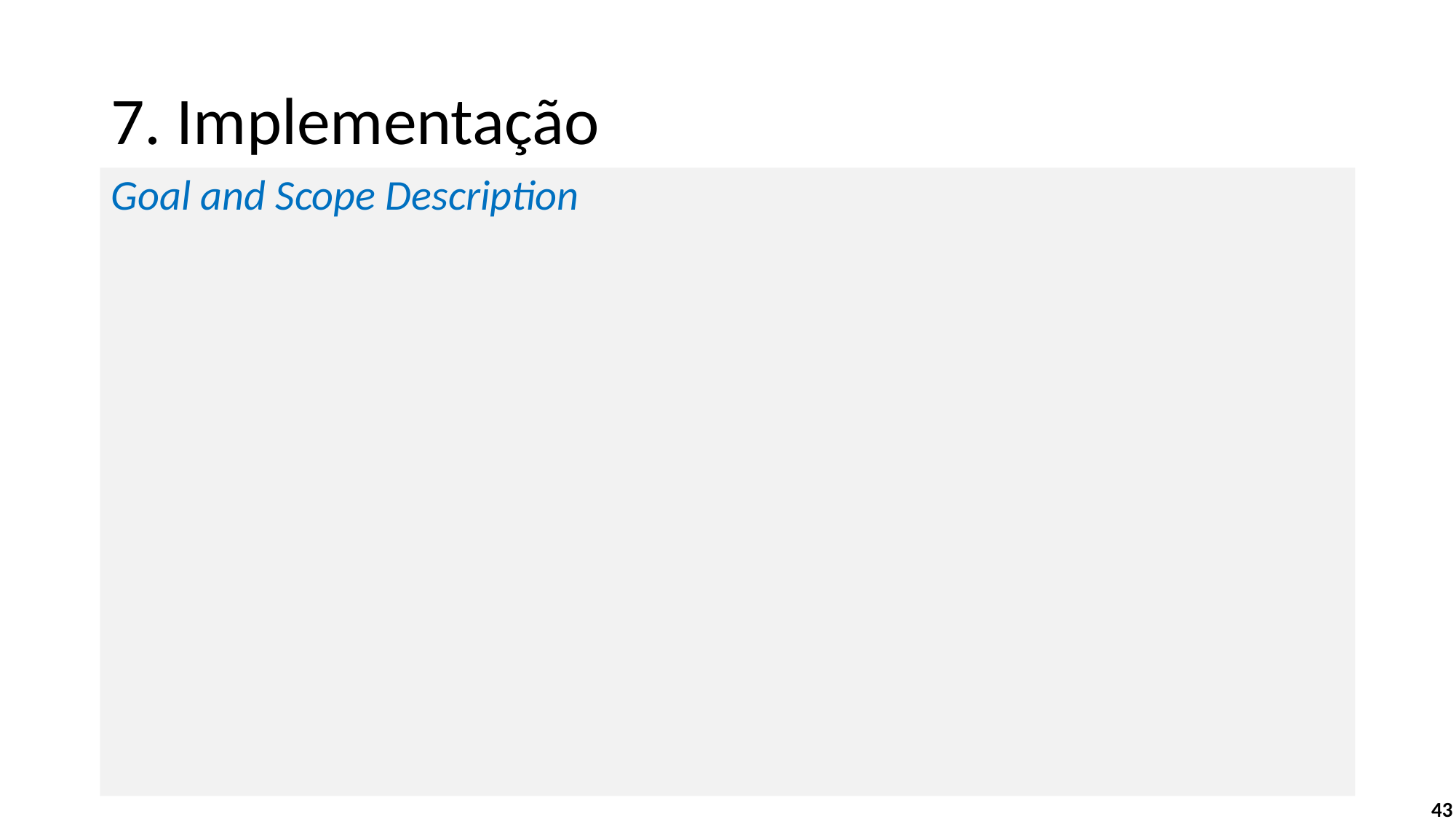

# 7. Implementação
Goal and Scope Description